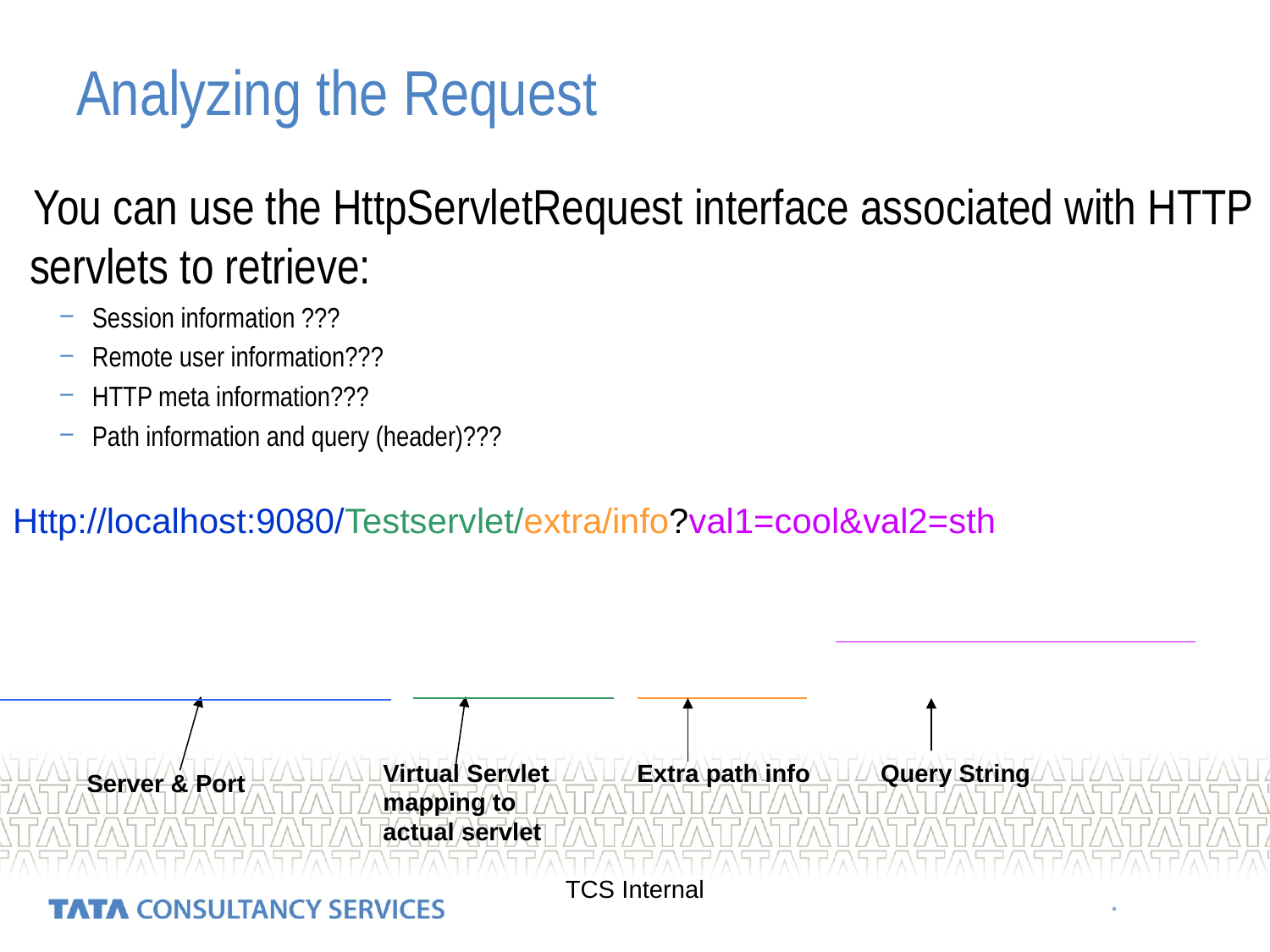

# Analyzing the Request
   You can use the HttpServletRequest interface associated with HTTP servlets to retrieve:
Session information ???
Remote user information???
HTTP meta information???
Path information and query (header)???

Http://localhost:9080/Testservlet/extra/info?val1=cool&val2=sth

Virtual Servlet mapping to actual servlet
Extra path info
Query String
Server & Port
TCS Internal